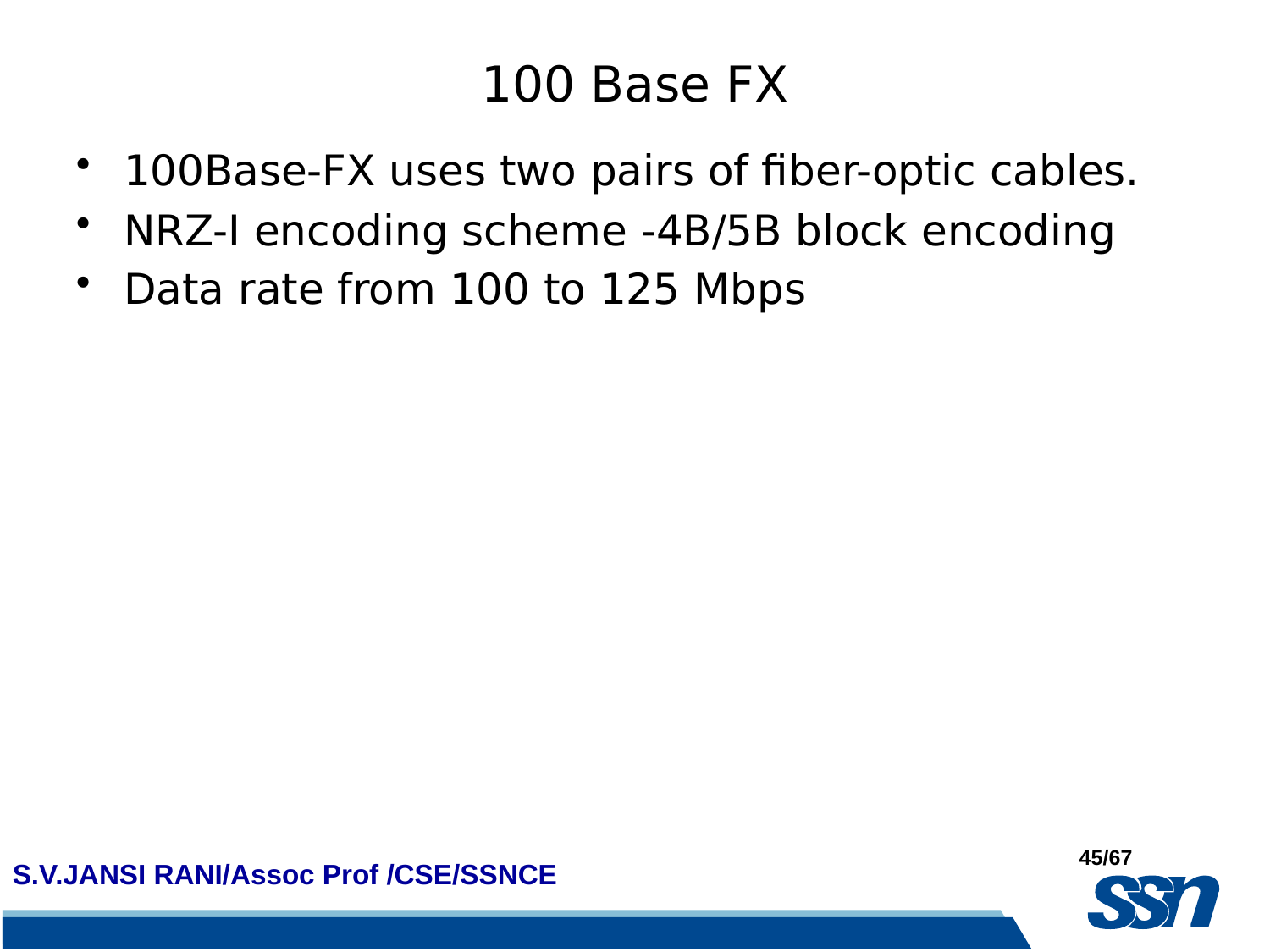

# 100 Base FX
100Base-FX uses two pairs of fiber-optic cables.
NRZ-I encoding scheme -4B/5B block encoding
Data rate from 100 to 125 Mbps